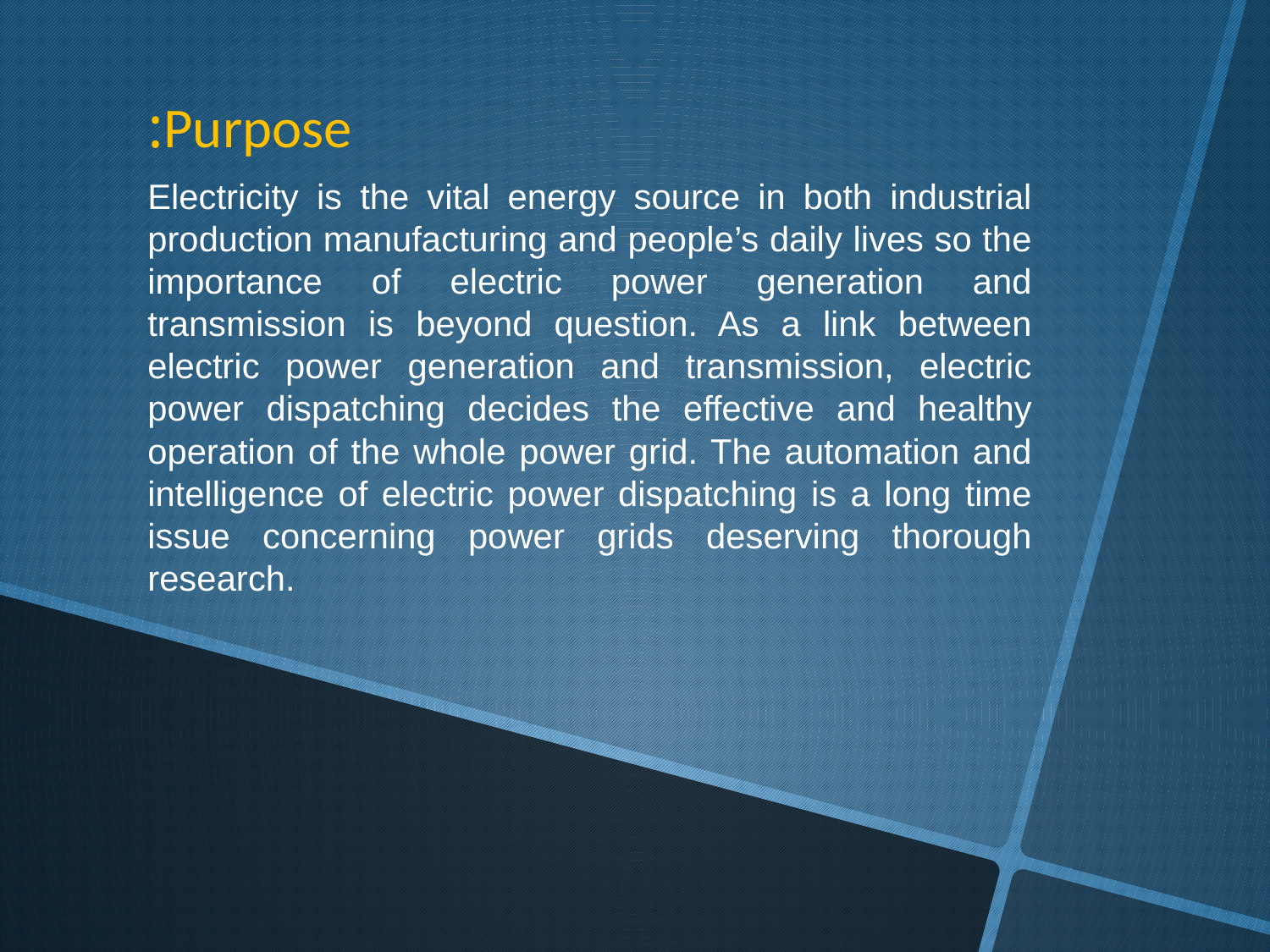

Purpose:
Electricity is the vital energy source in both industrial production manufacturing and people’s daily lives so the importance of electric power generation and transmission is beyond question. As a link between electric power generation and transmission, electric power dispatching decides the effective and healthy operation of the whole power grid. The automation and intelligence of electric power dispatching is a long time issue concerning power grids deserving thorough research.